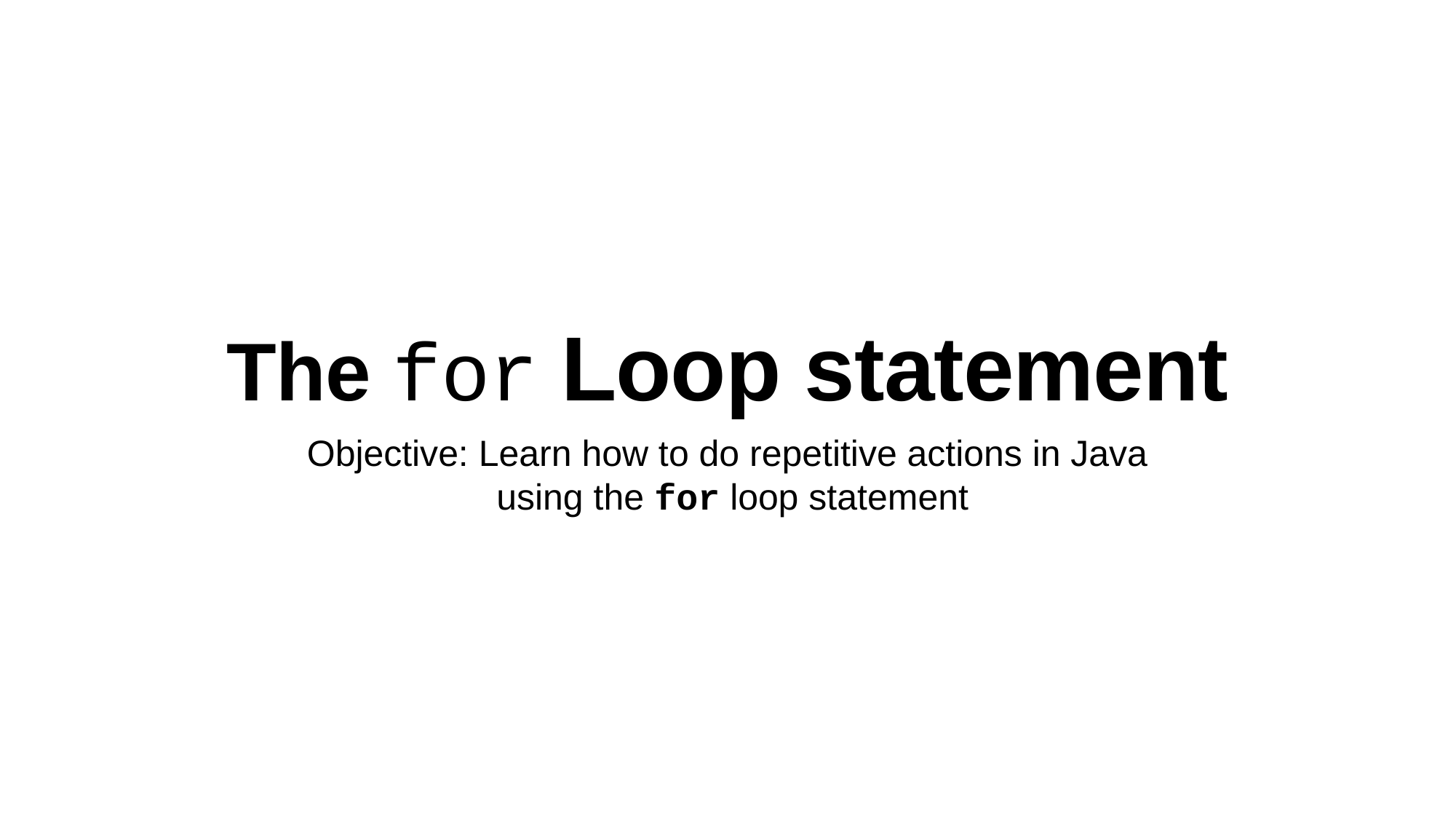

# The for Loop statement
Objective: Learn how to do repetitive actions in Java
 using the for loop statement